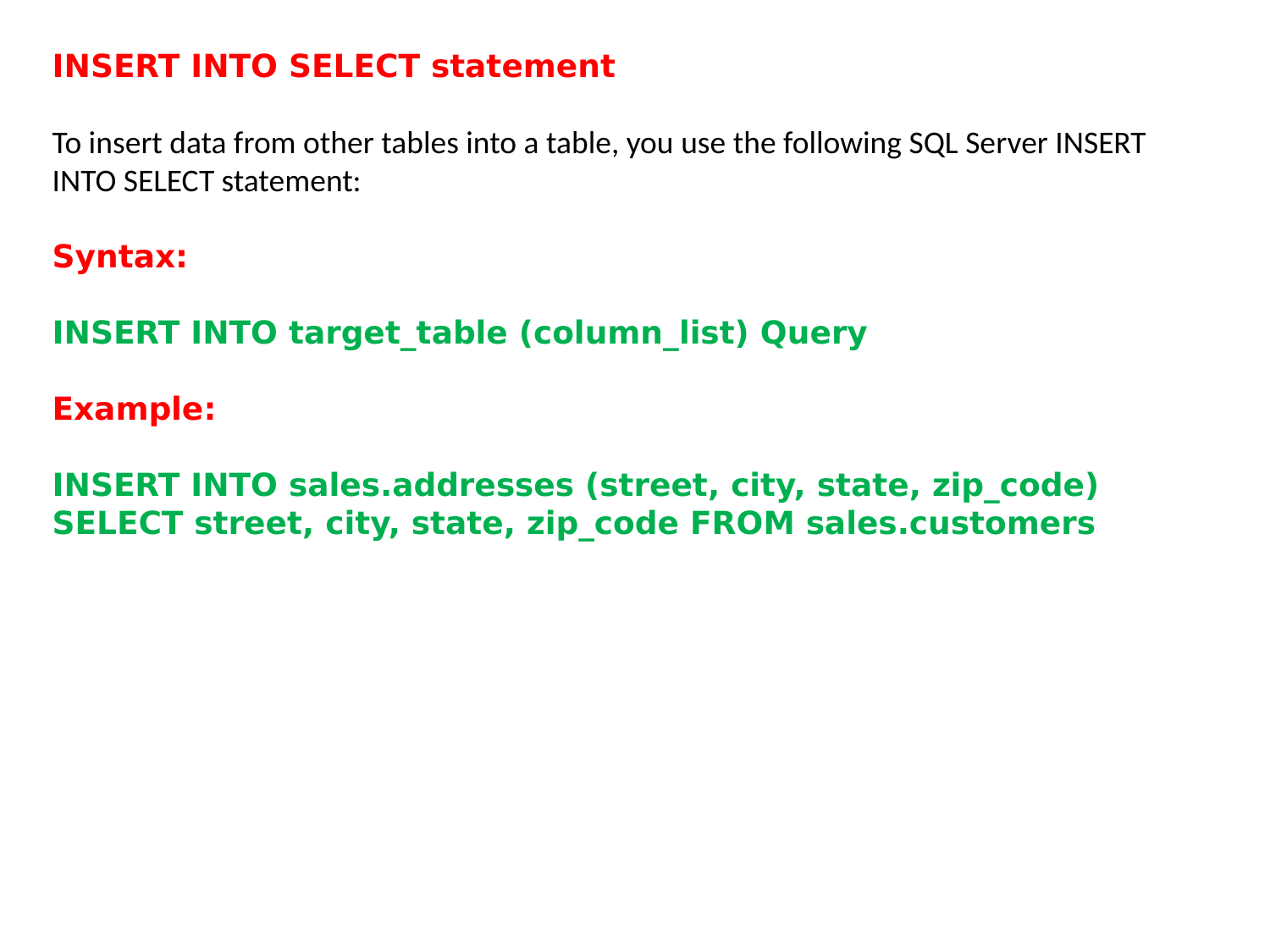

INSERT INTO SELECT statement

To insert data from other tables into a table, you use the following SQL Server INSERT INTO SELECT statement:

Syntax:

INSERT INTO target_table (column_list) Query

Example:

INSERT INTO sales.addresses (street, city, state, zip_code) SELECT street, city, state, zip_code FROM sales.customers